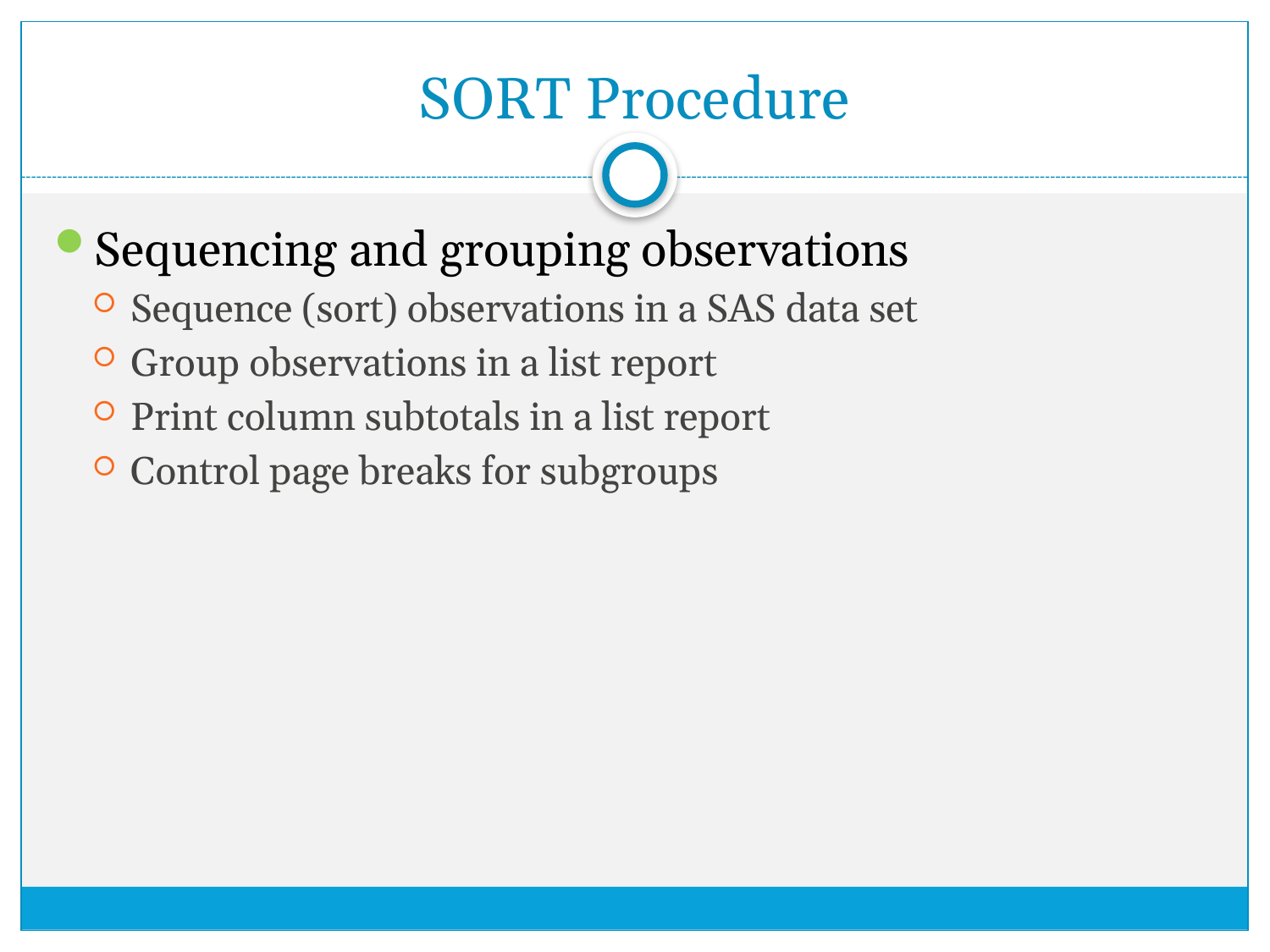

# SORT Procedure
Sequencing and grouping observations
Sequence (sort) observations in a SAS data set
Group observations in a list report
Print column subtotals in a list report
Control page breaks for subgroups